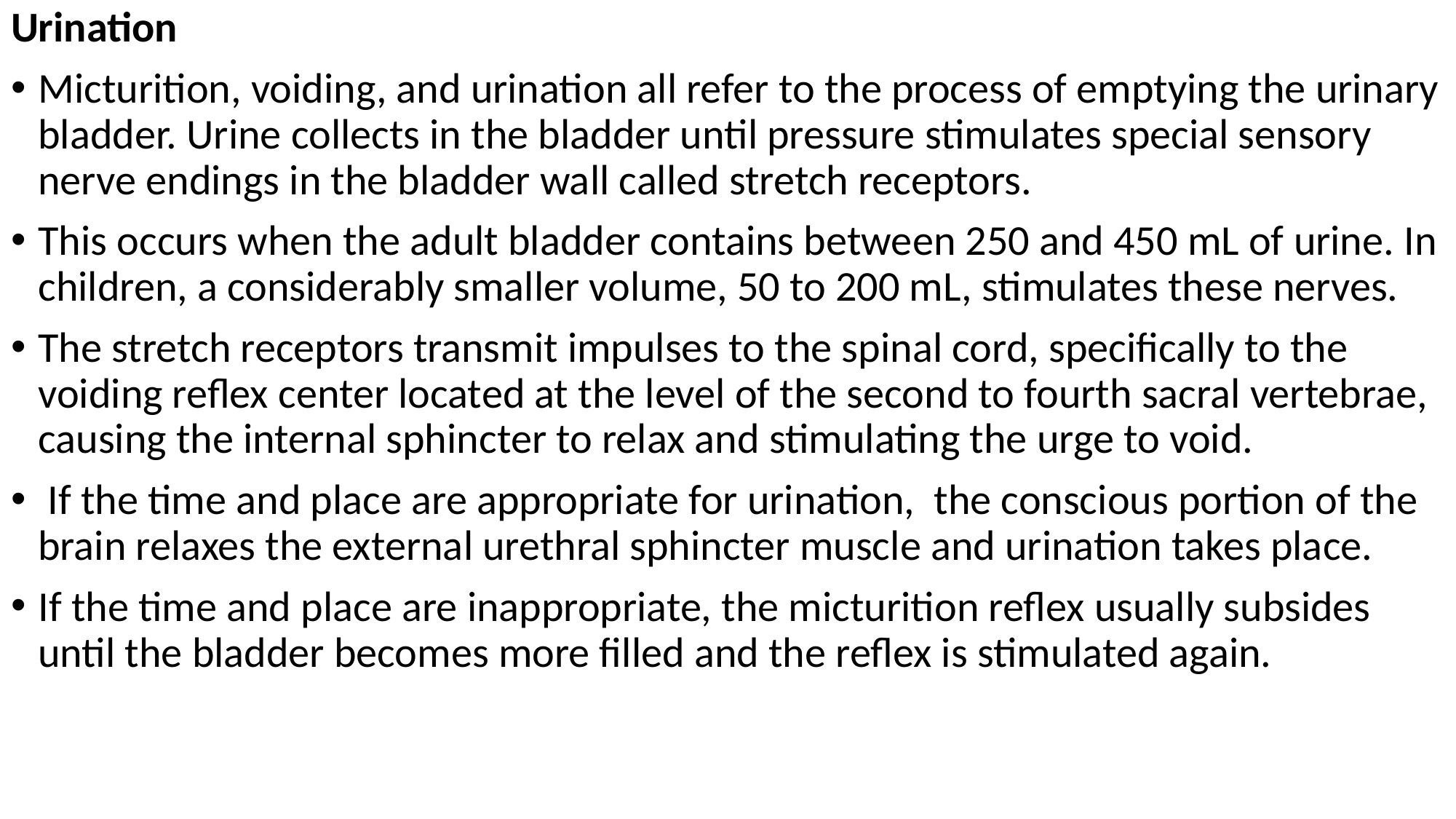

Urination
Micturition, voiding, and urination all refer to the process of emptying the urinary bladder. Urine collects in the bladder until pressure stimulates special sensory nerve endings in the bladder wall called stretch receptors.
This occurs when the adult bladder contains between 250 and 450 mL of urine. In children, a considerably smaller volume, 50 to 200 mL, stimulates these nerves.
The stretch receptors transmit impulses to the spinal cord, specifically to the voiding reflex center located at the level of the second to fourth sacral vertebrae, causing the internal sphincter to relax and stimulating the urge to void.
 If the time and place are appropriate for urination,  the conscious portion of the brain relaxes the external urethral sphincter muscle and urination takes place.
If the time and place are inappropriate, the micturition reflex usually subsides until the bladder becomes more filled and the reflex is stimulated again.